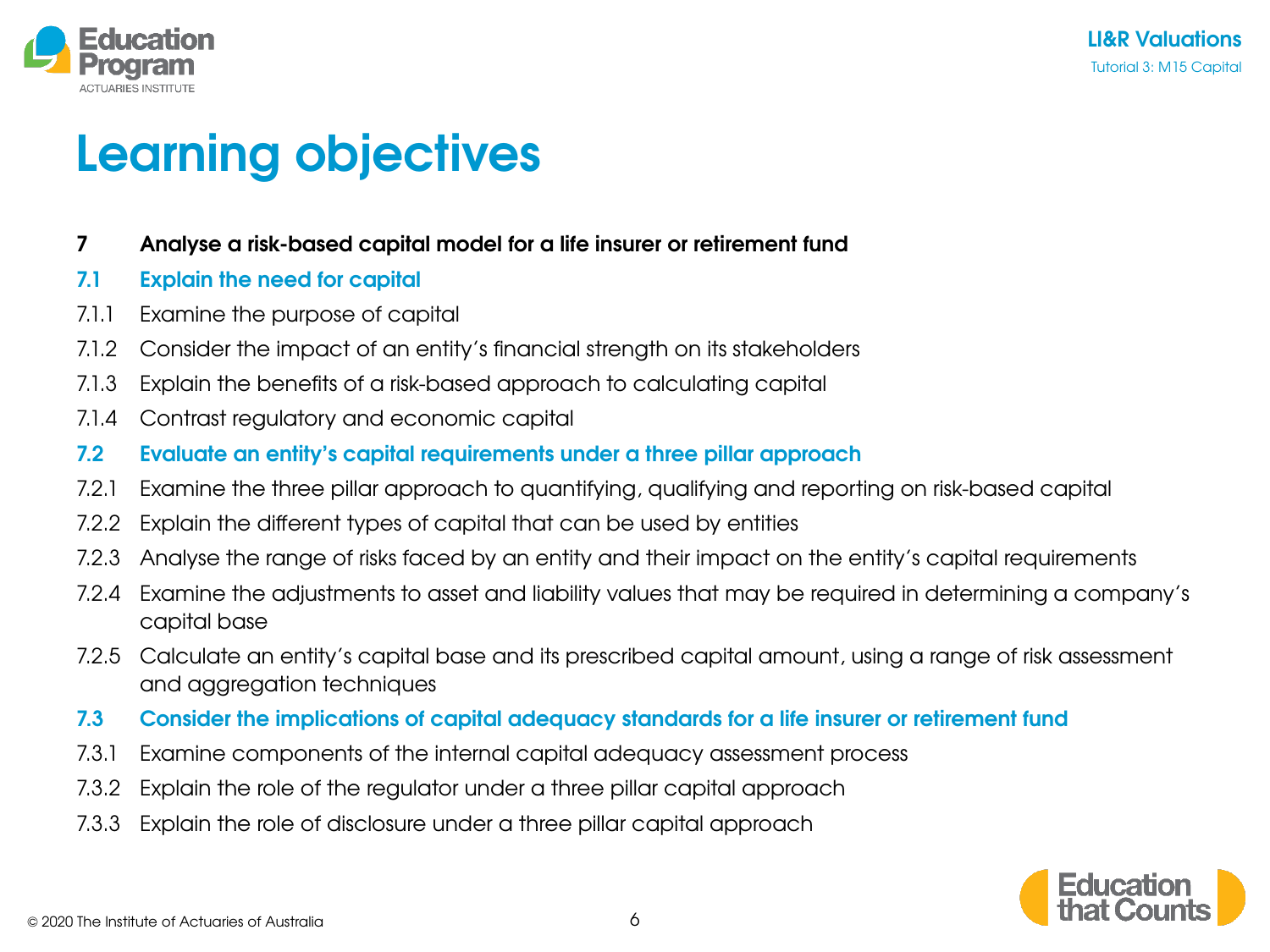

# Learning objectives
7	Analyse a risk-based capital model for a life insurer or retirement fund
7.1	Explain the need for capital
7.1.1	Examine the purpose of capital
7.1.2	Consider the impact of an entity’s financial strength on its stakeholders
7.1.3	Explain the benefits of a risk-based approach to calculating capital
7.1.4	Contrast regulatory and economic capital
7.2	Evaluate an entity’s capital requirements under a three pillar approach
7.2.1	Examine the three pillar approach to quantifying, qualifying and reporting on risk-based capital
7.2.2	Explain the different types of capital that can be used by entities
7.2.3	Analyse the range of risks faced by an entity and their impact on the entity’s capital requirements
7.2.4	Examine the adjustments to asset and liability values that may be required in determining a company’s 	capital base
7.2.5	Calculate an entity’s capital base and its prescribed capital amount, using a range of risk assessment 	and aggregation techniques
7.3	Consider the implications of capital adequacy standards for a life insurer or retirement fund
7.3.1	Examine components of the internal capital adequacy assessment process
7.3.2	Explain the role of the regulator under a three pillar capital approach
7.3.3	Explain the role of disclosure under a three pillar capital approach